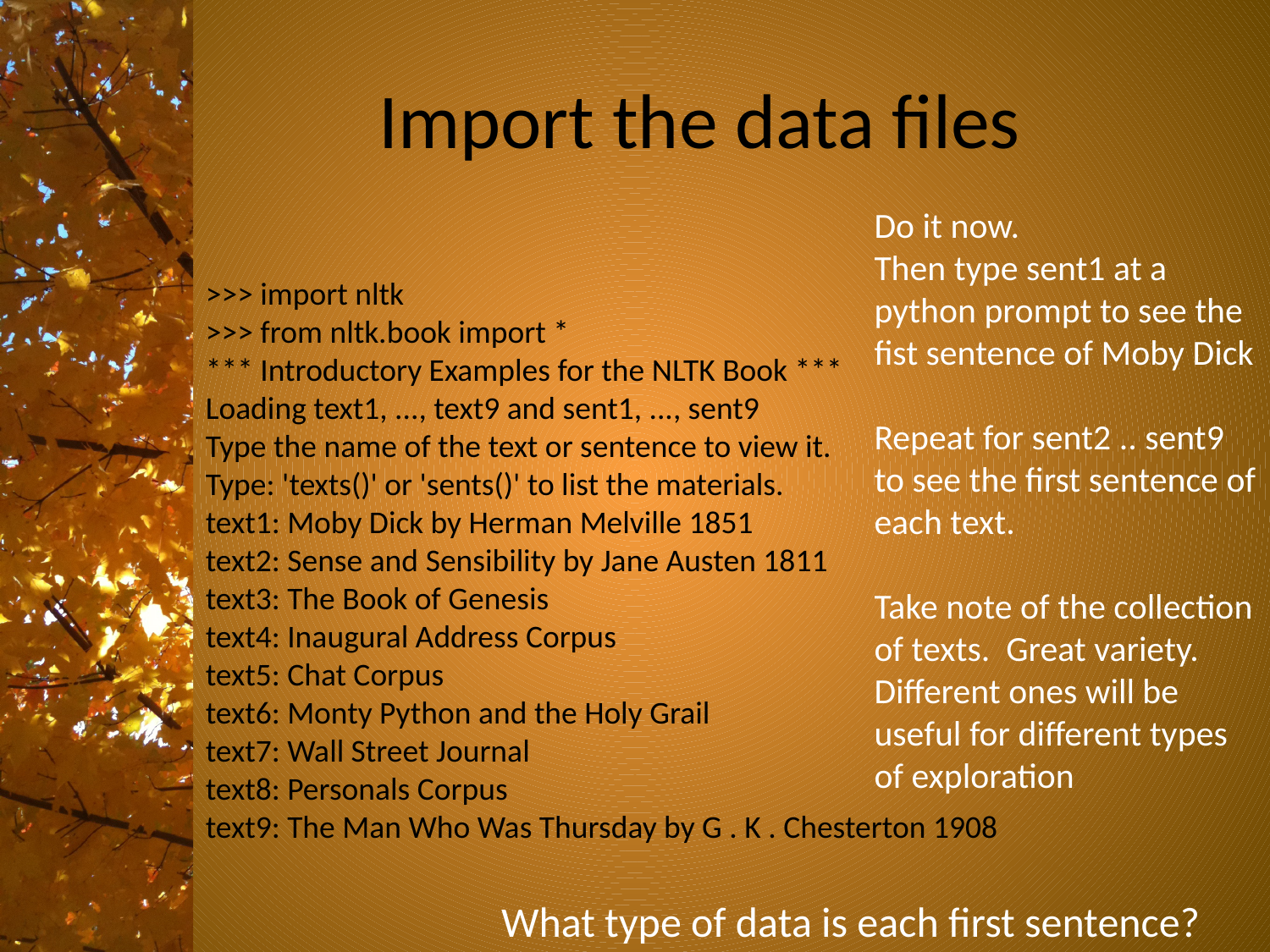

# Import the data files
Do it now.
Then type sent1 at a python prompt to see the fist sentence of Moby Dick

Repeat for sent2 .. sent9 to see the first sentence of each text.

Take note of the collection of texts.  Great variety.  Different ones will be useful for different types of exploration
>>> import nltk
>>> from nltk.book import *
*** Introductory Examples for the NLTK Book ***
Loading text1, ..., text9 and sent1, ..., sent9
Type the name of the text or sentence to view it.
Type: 'texts()' or 'sents()' to list the materials.
text1: Moby Dick by Herman Melville 1851
text2: Sense and Sensibility by Jane Austen 1811
text3: The Book of Genesis
text4: Inaugural Address Corpus
text5: Chat Corpus
text6: Monty Python and the Holy Grail
text7: Wall Street Journal
text8: Personals Corpus
text9: The Man Who Was Thursday by G . K . Chesterton 1908
What type of data is each first sentence?